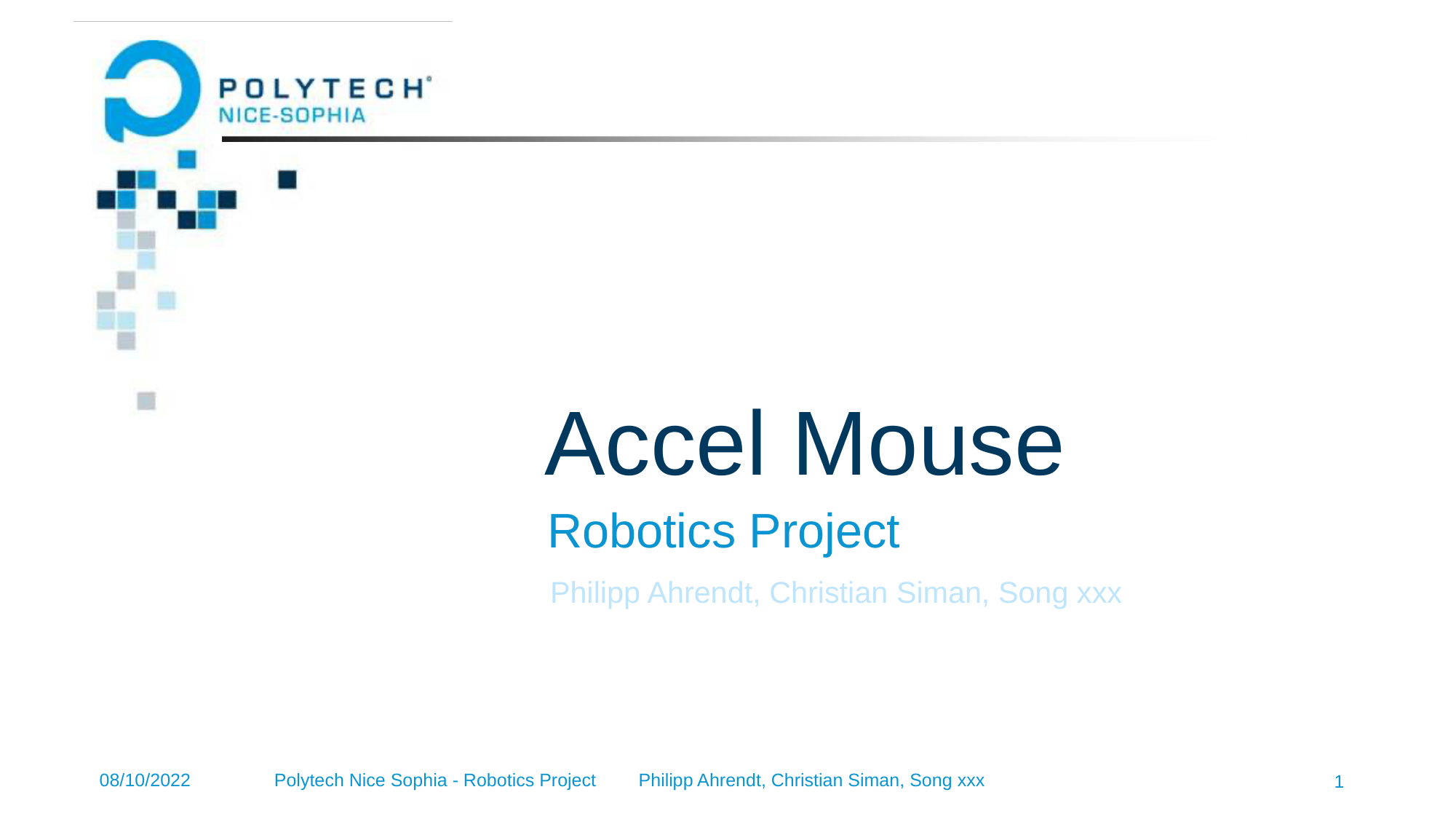

# Accel Mouse
Robotics Project
Philipp Ahrendt, Christian Siman, Song xxx
Polytech Nice Sophia - Robotics Project  Philipp Ahrendt, Christian Siman, Song xxx
08/10/2022
1